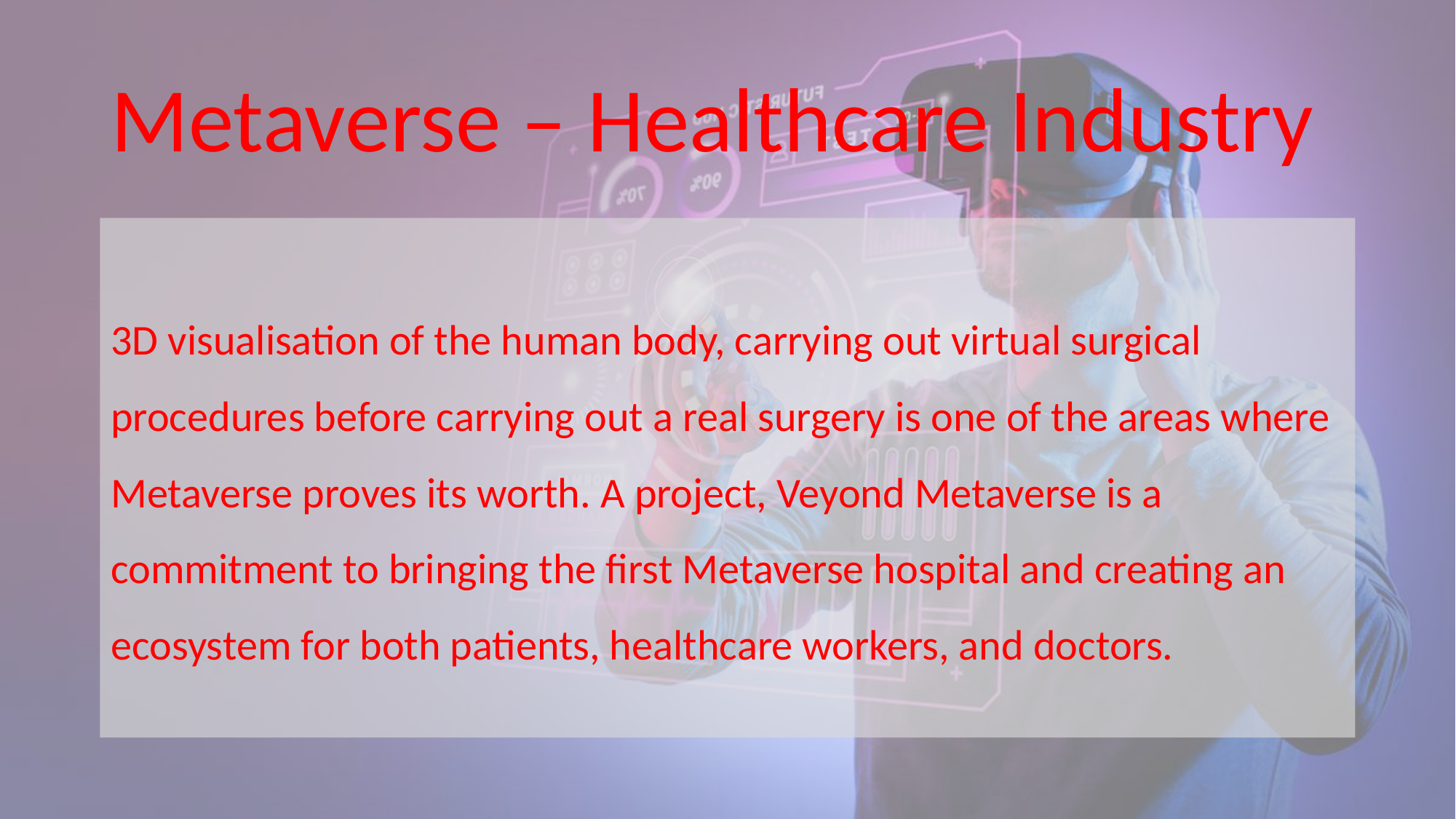

# Metaverse – Healthcare Industry
3D visualisation of the human body, carrying out virtual surgical procedures before carrying out a real surgery is one of the areas where Metaverse proves its worth. A project, Veyond Metaverse is a commitment to bringing the first Metaverse hospital and creating an ecosystem for both patients, healthcare workers, and doctors.